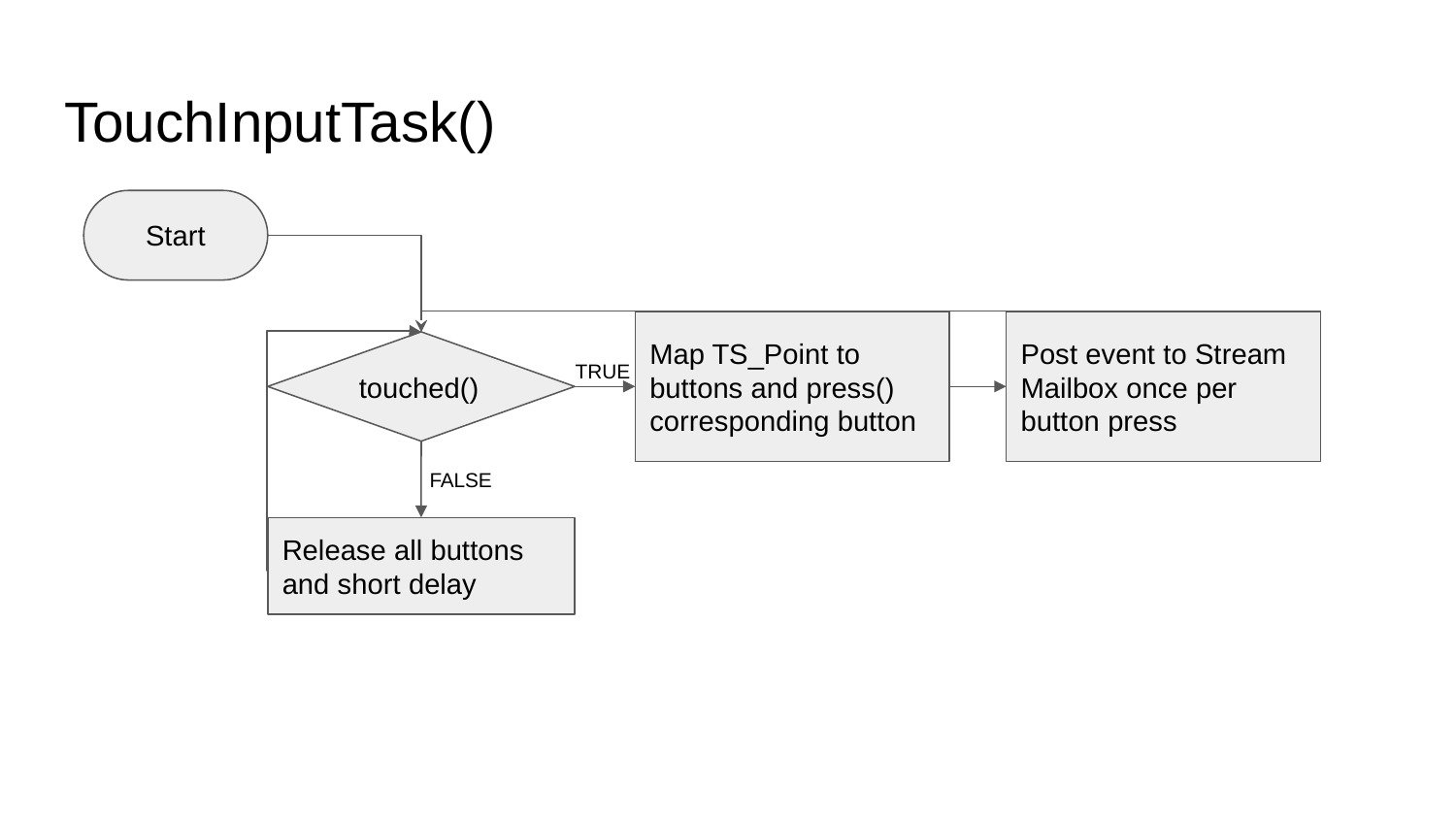

TouchInputTask()
Start
Map TS_Point to buttons and press() corresponding button
Post event to Stream Mailbox once per button press
touched()
TRUE
FALSE
Release all buttons and short delay